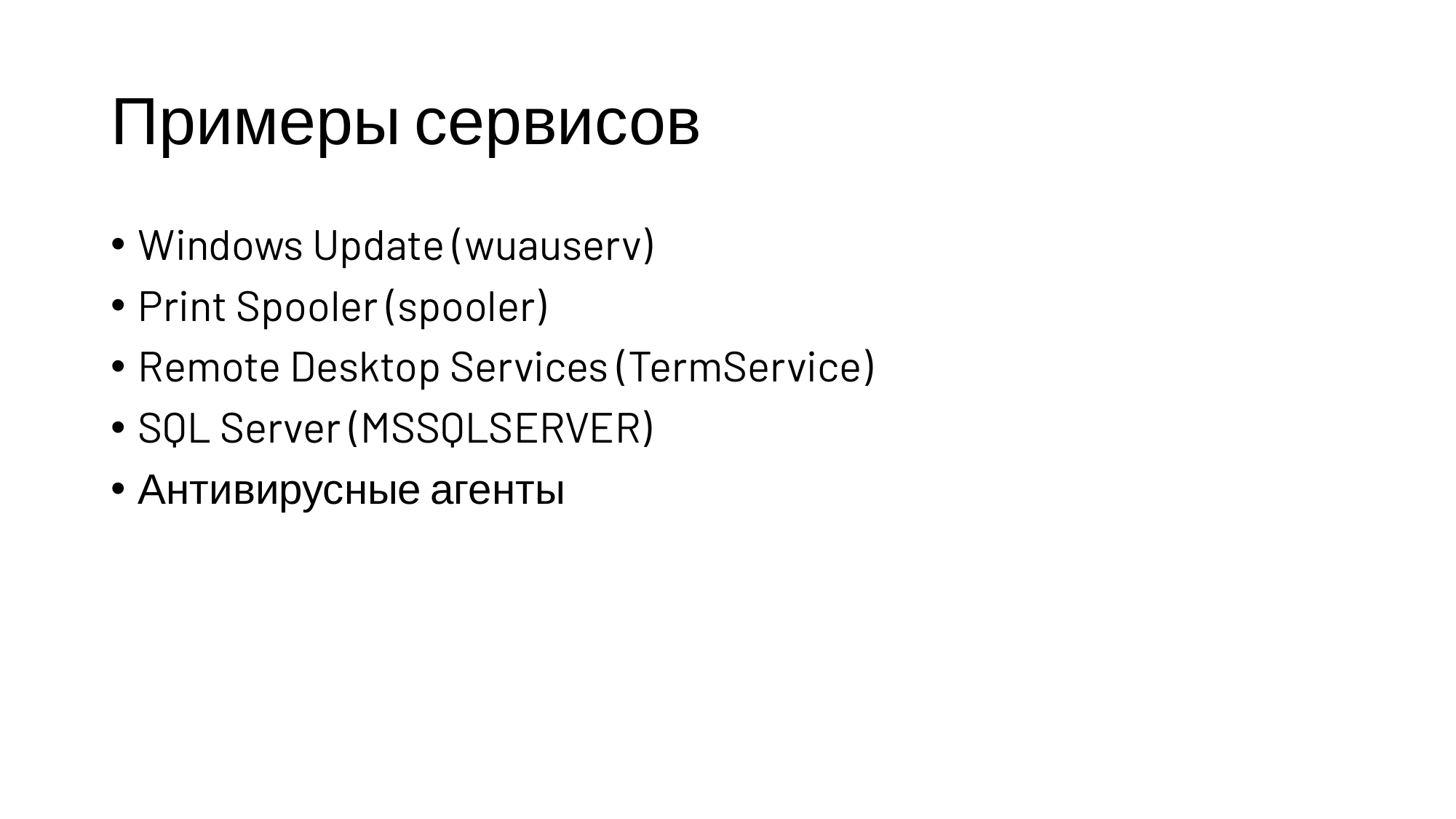

# Примеры сервисов
Windows Update (wuauserv)
Print Spooler (spooler)
Remote Desktop Services (TermService)
SQL Server (MSSQLSERVER)
Антивирусные агенты